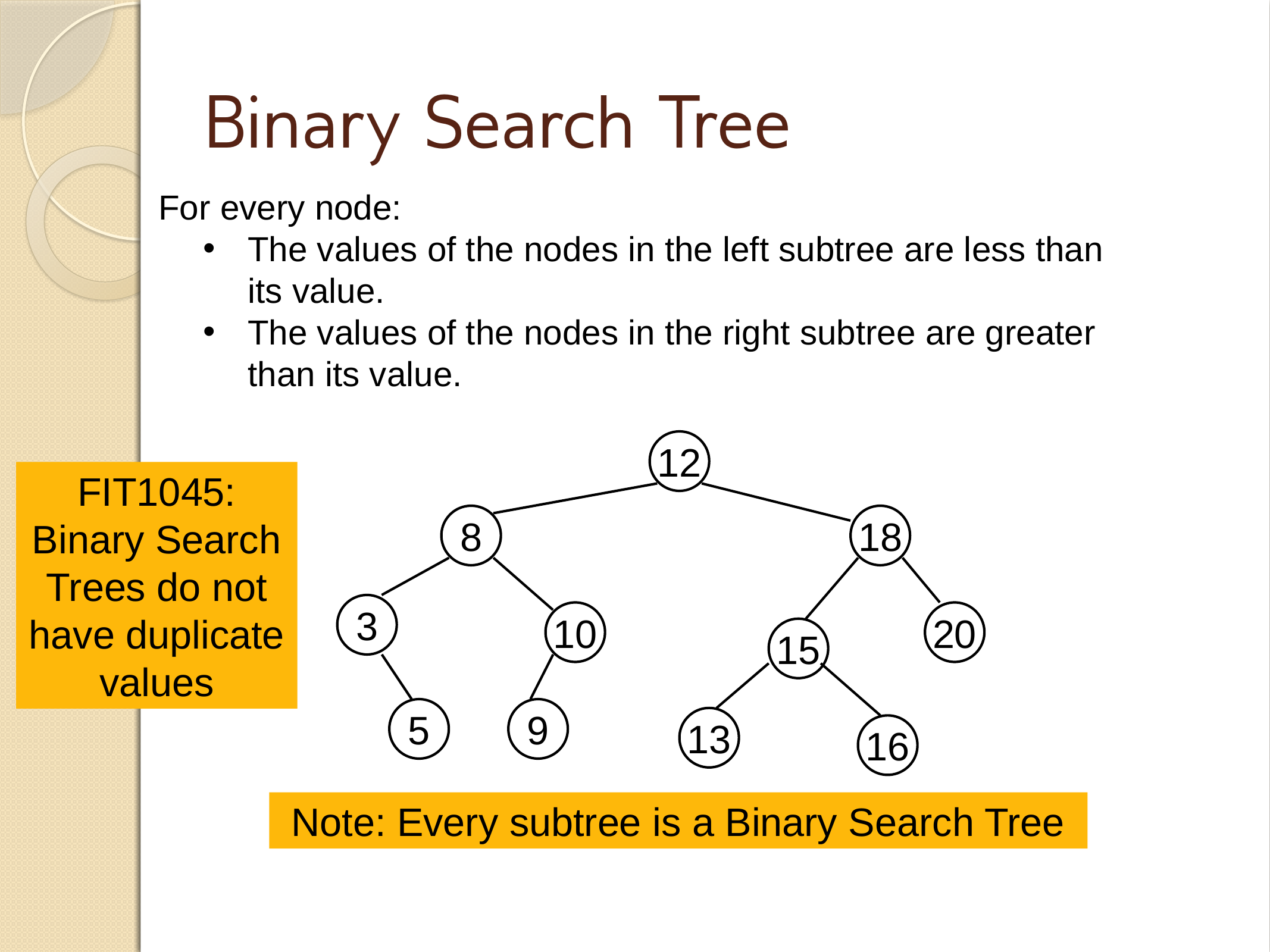

Binary Search Tree
For every node:
The values of the nodes in the left subtree are less than its value.
The values of the nodes in the right subtree are greater than its value.
12
FIT1045: Binary Search Trees do not have duplicate values

8
18

3
10
20
15

5
9
13
16
Note: Every subtree is a Binary Search Tree